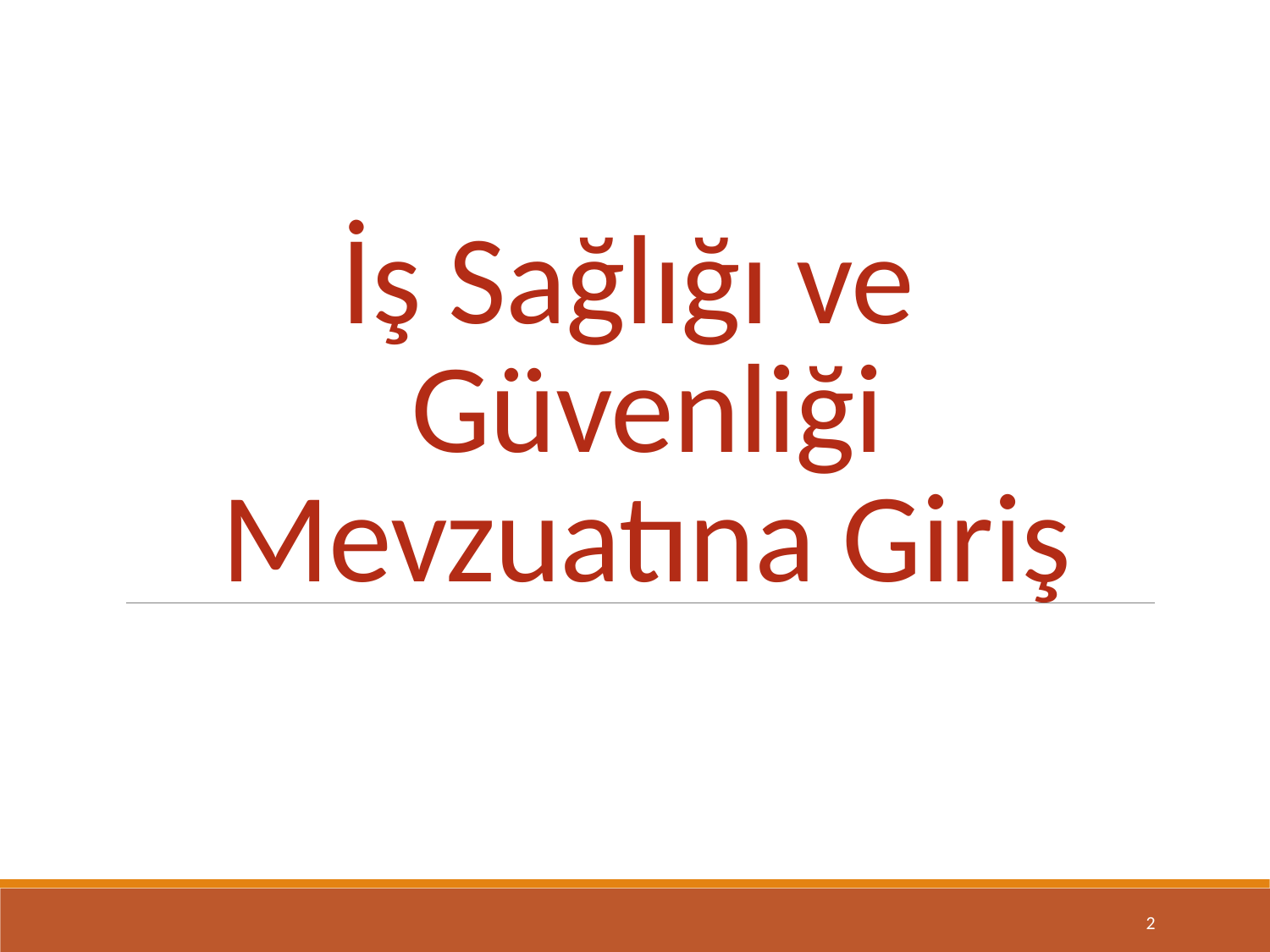

# İş Sağlığı ve Güvenliği Mevzuatına Giriş
2